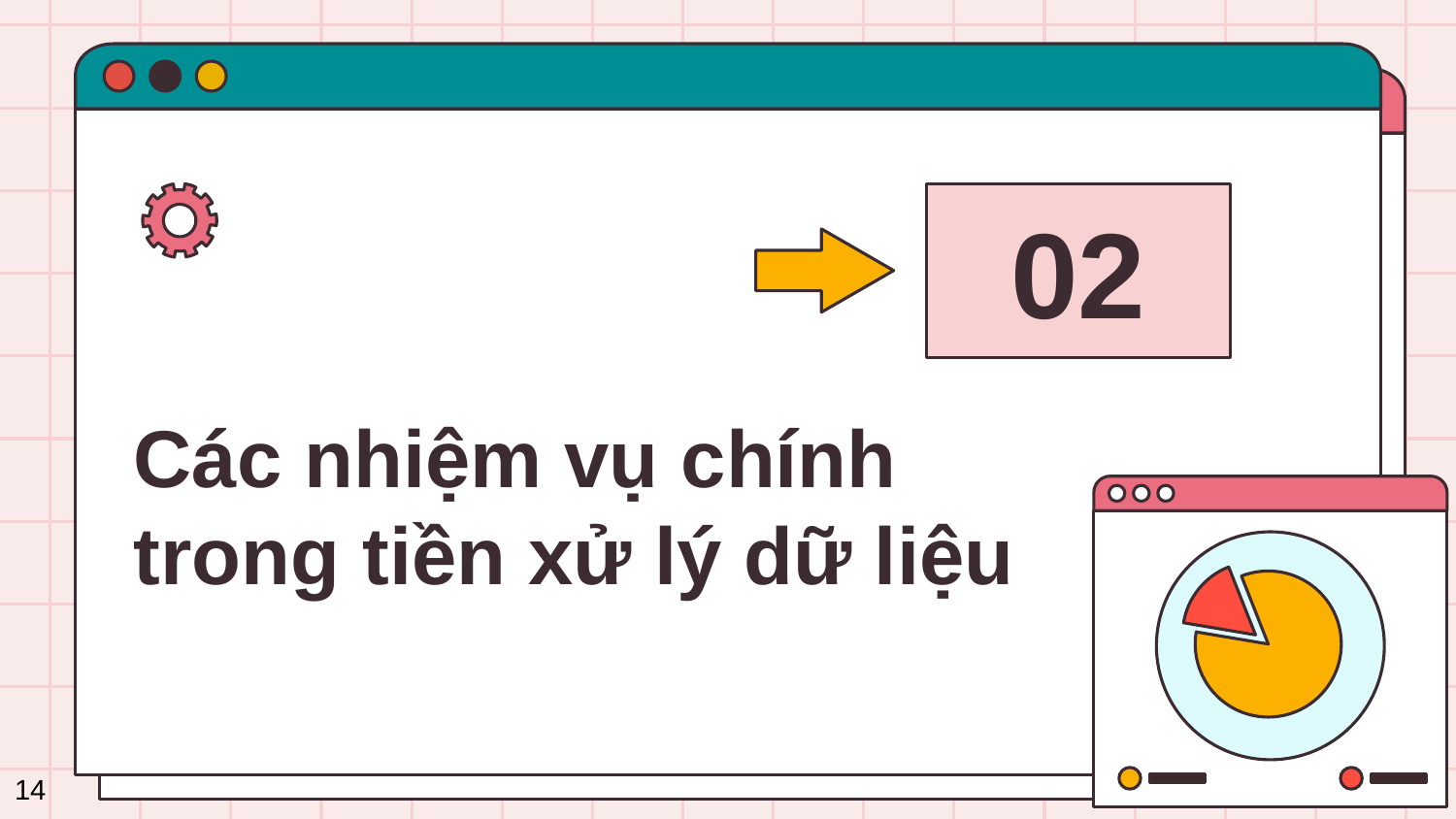

02
# Các nhiệm vụ chính trong tiền xử lý dữ liệu
14